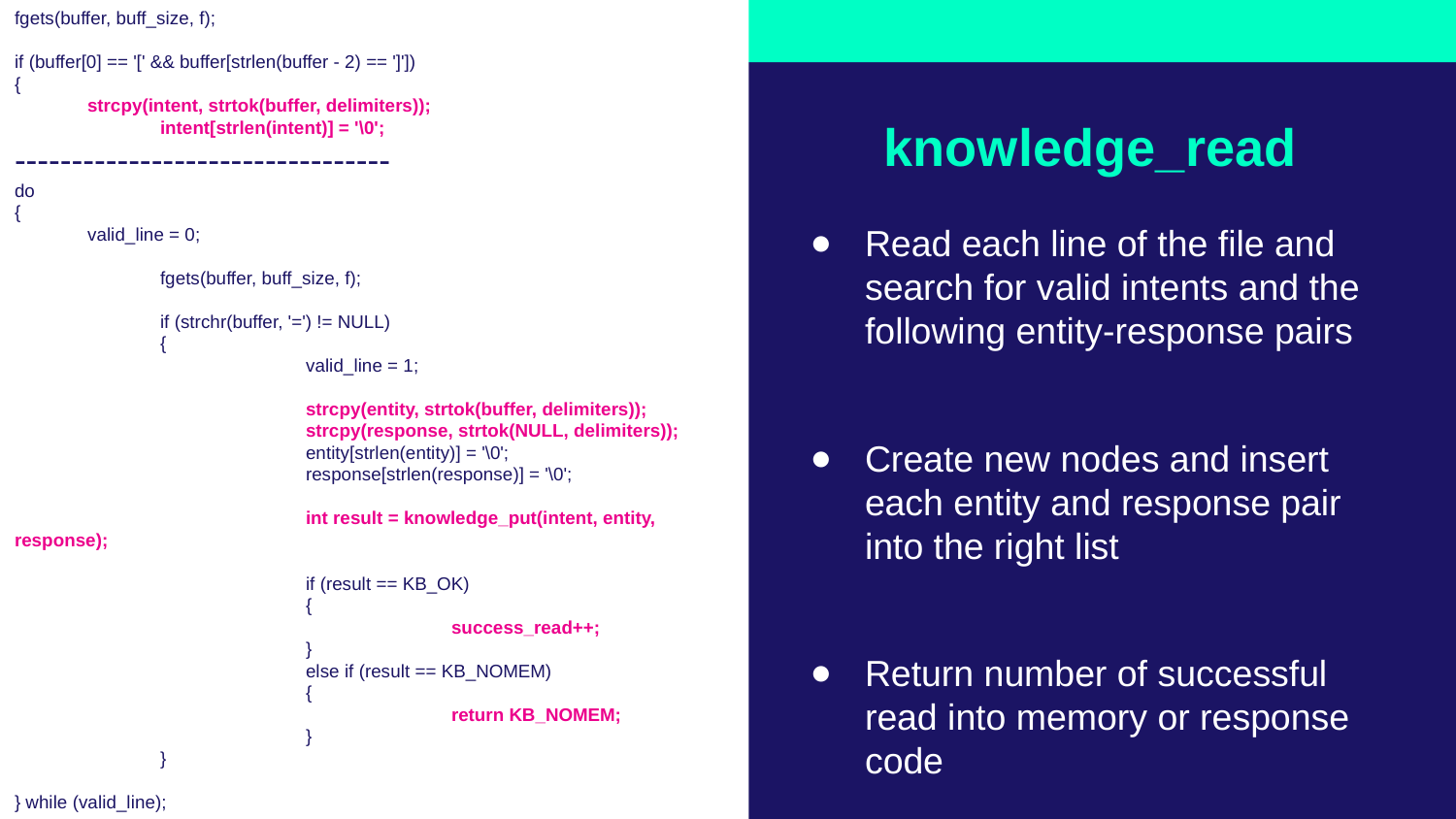

fgets(buffer, buff_size, f);

if (buffer[0] == '[' && buffer[strlen(buffer - 2) == ']'])
{
strcpy(intent, strtok(buffer, delimiters));
	intent[strlen(intent)] = '\0';
---------------------------------
do
{
valid_line = 0;

	fgets(buffer, buff_size, f);

	if (strchr(buffer, '=') != NULL)
	{
		valid_line = 1;

		strcpy(entity, strtok(buffer, delimiters));
		strcpy(response, strtok(NULL, delimiters));
		entity[strlen(entity)] = '\0';
		response[strlen(response)] = '\0';

		int result = knowledge_put(intent, entity, response);

		if (result == KB_OK)
		{
			success_read++;
		}
		else if (result == KB_NOMEM)
		{
			return KB_NOMEM;
		}
	}

} while (valid_line);
# knowledge_read
Read each line of the file and search for valid intents and the following entity-response pairs

Create new nodes and insert each entity and response pair into the right list

Return number of successful read into memory or response code

Returns response code